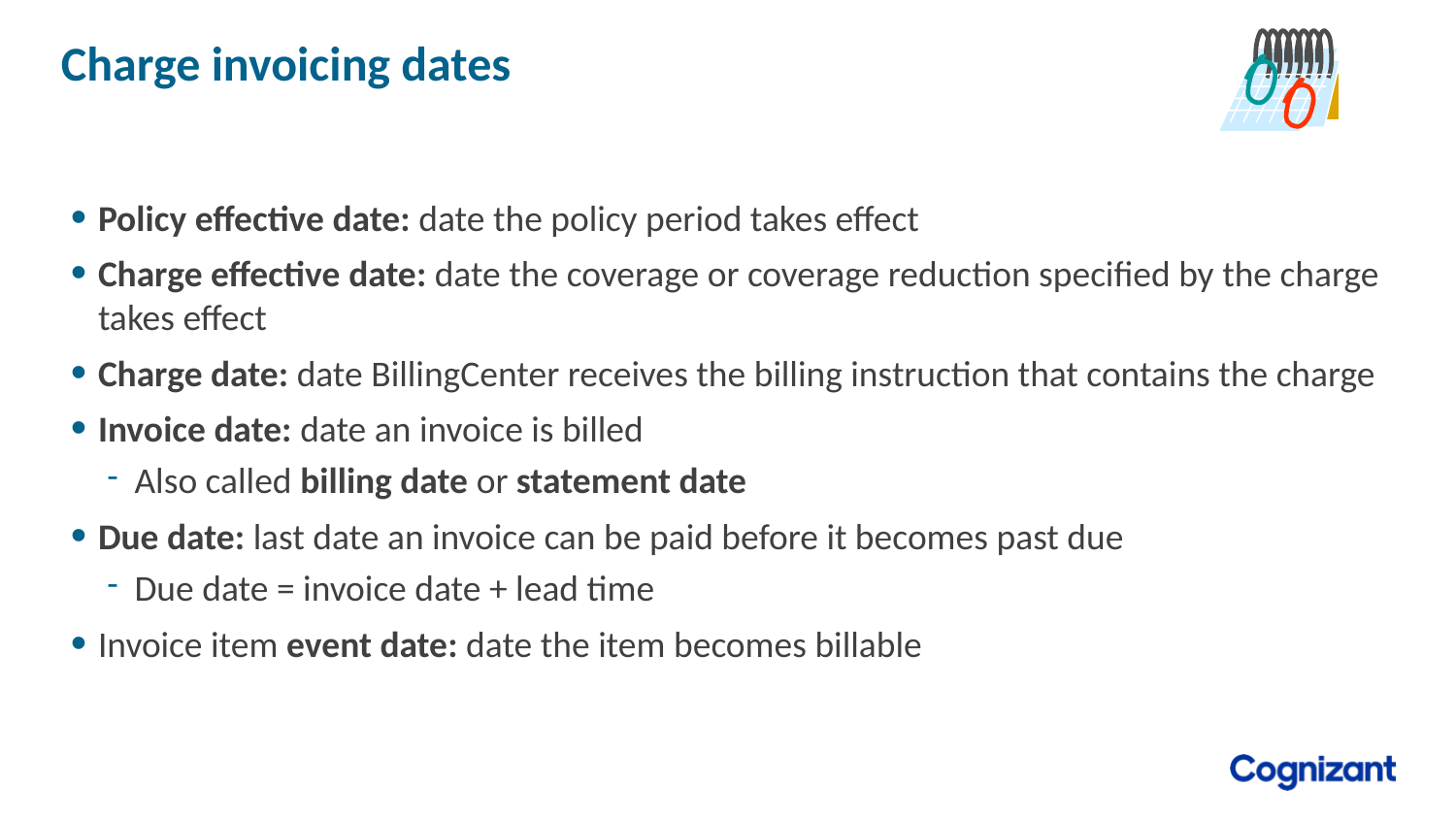

# Charge invoicing dates
Policy effective date: date the policy period takes effect
Charge effective date: date the coverage or coverage reduction specified by the charge takes effect
Charge date: date BillingCenter receives the billing instruction that contains the charge
Invoice date: date an invoice is billed
Also called billing date or statement date
Due date: last date an invoice can be paid before it becomes past due
Due date = invoice date + lead time
Invoice item event date: date the item becomes billable